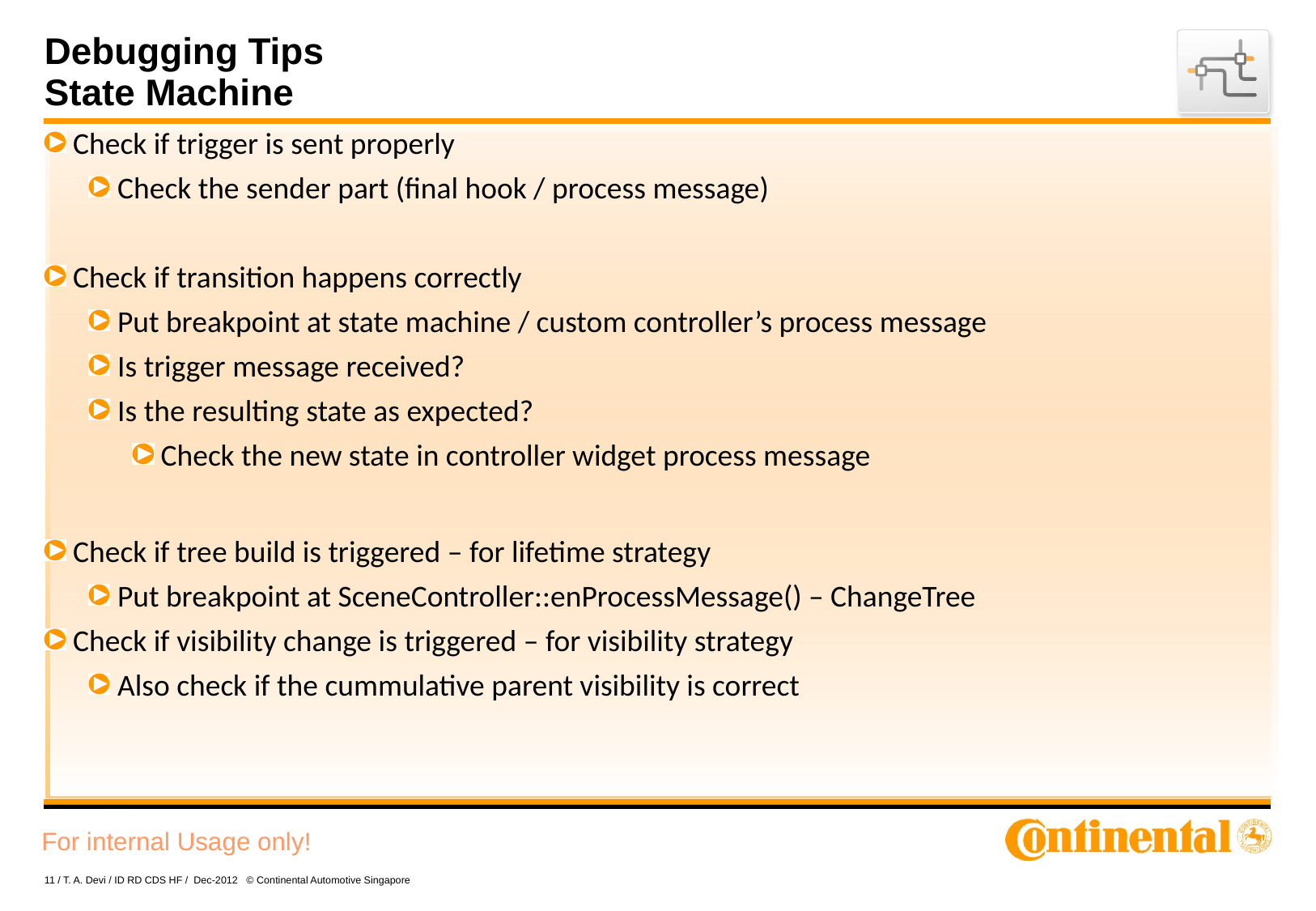

# Debugging Tips State Machine
 Check if trigger is sent properly
 Check the sender part (final hook / process message)

 Check if transition happens correctly
 Put breakpoint at state machine / custom controller’s process message
 Is trigger message received?
 Is the resulting state as expected?
 Check the new state in controller widget process message

 Check if tree build is triggered – for lifetime strategy
 Put breakpoint at SceneController::enProcessMessage() – ChangeTree
 Check if visibility change is triggered – for visibility strategy
 Also check if the cummulative parent visibility is correct
11 / T. A. Devi / ID RD CDS HF /  Dec-2012   © Continental Automotive Singapore